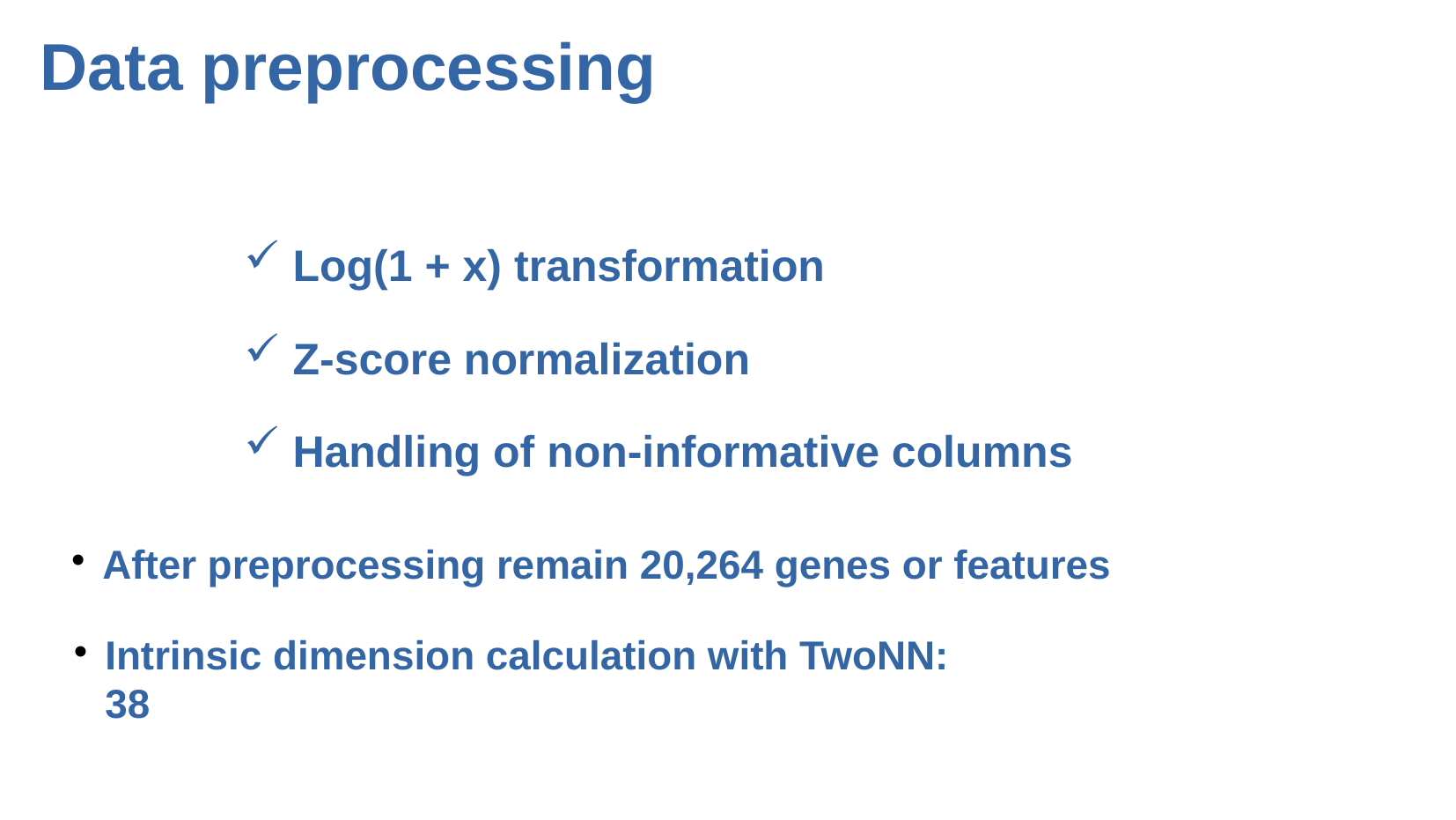

# Data preprocessing
 Log(1 + x) transformation
 Z-score normalization
 Handling of non-informative columns
After preprocessing remain 20,264 genes or features
Intrinsic dimension calculation with TwoNN: 38